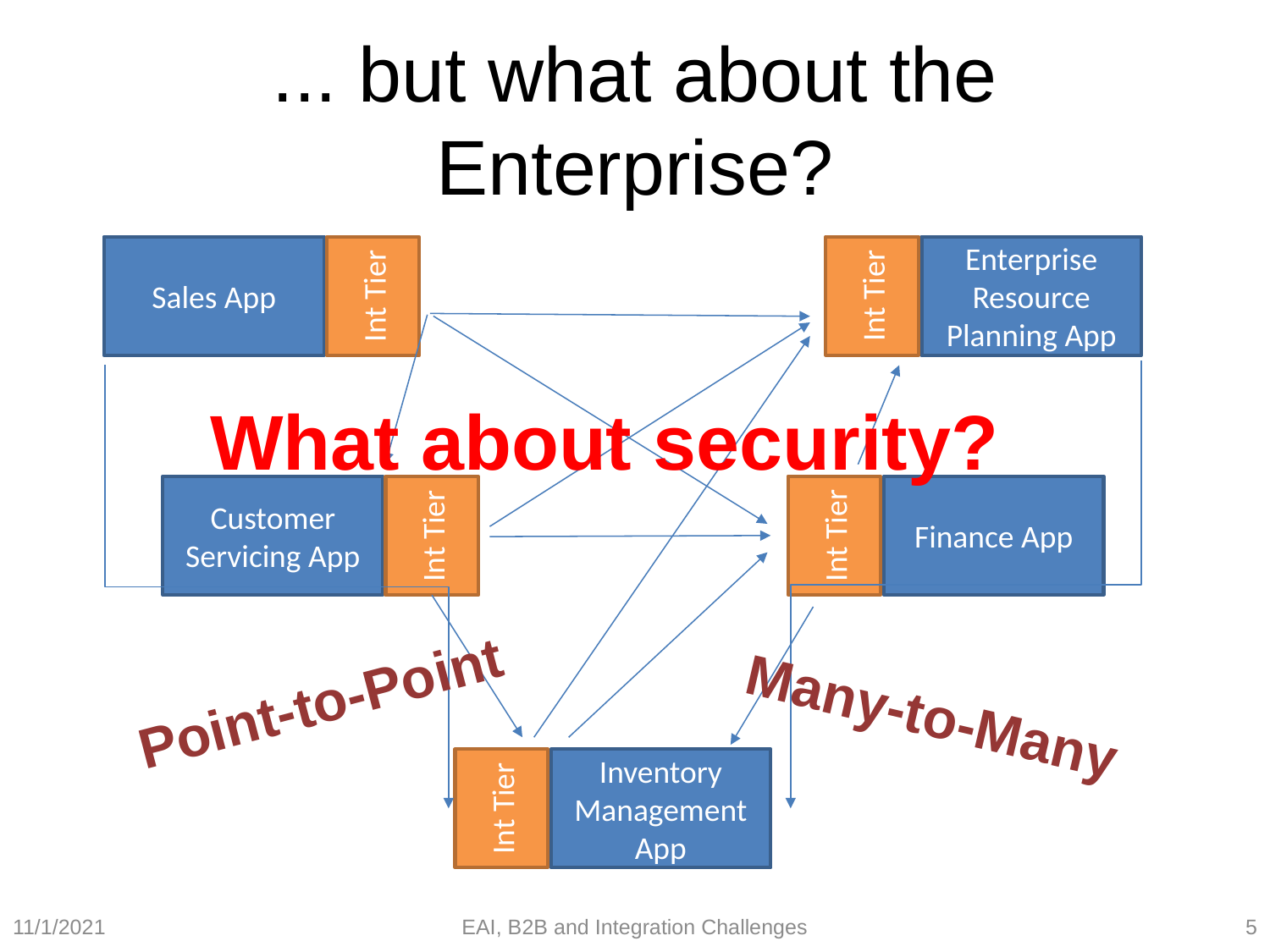

# ... but what about the Enterprise?
Int Tier
Enterprise Resource Planning App
Sales App
Int Tier
What about security?
Int Tier
Finance App
Customer Servicing App
Int Tier
Point-to-Point
Many-to-Many
Int Tier
Inventory Management App
11/1/2021
EAI, B2B and Integration Challenges
5